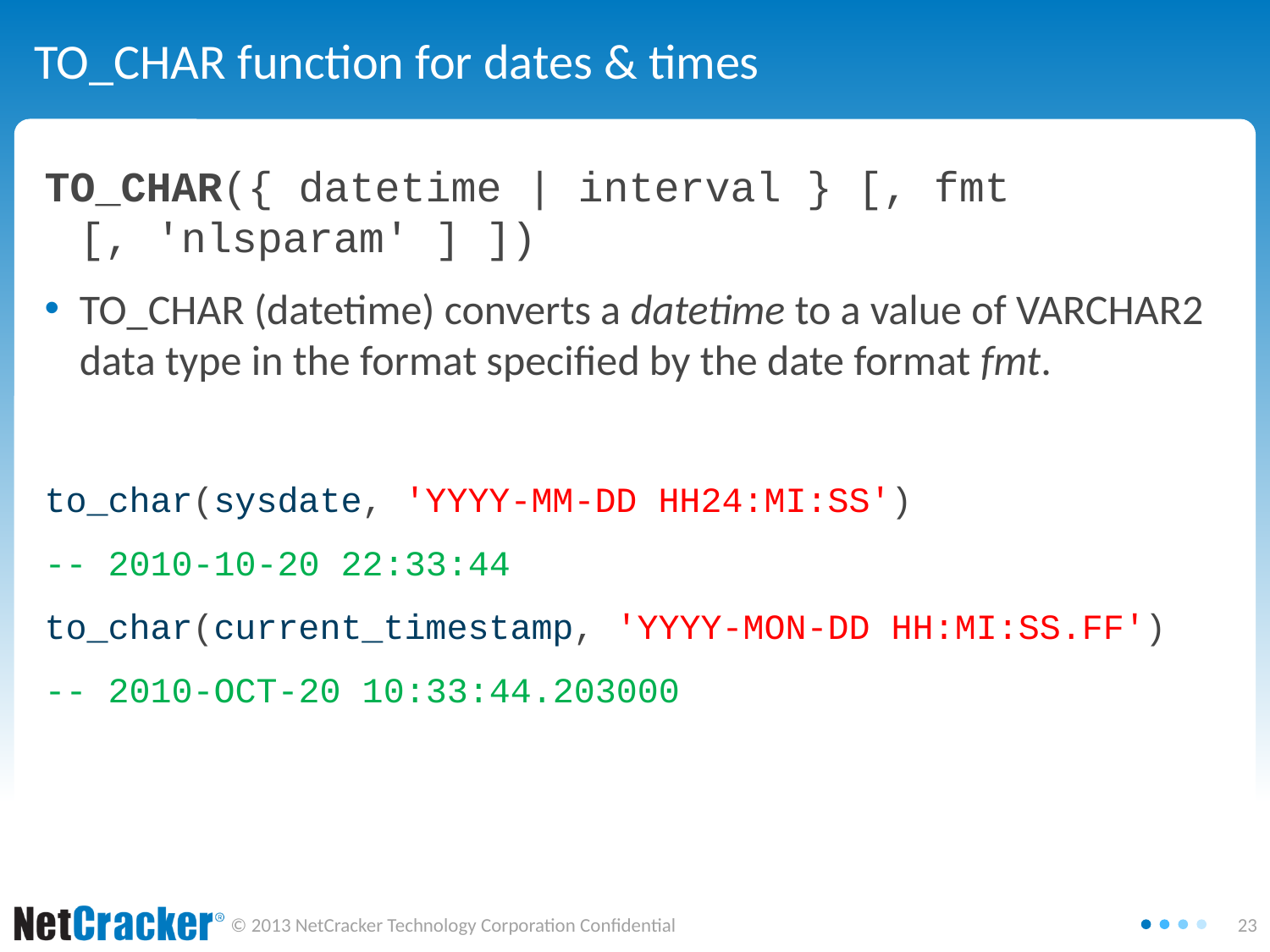

# TO_CHAR function for dates & times
TO_CHAR({ datetime | interval } [, fmt
[, 'nlsparam' ] ])
TO_CHAR (datetime) converts a datetime to a value of VARCHAR2 data type in the format specified by the date format fmt.

to_char(sysdate, 'YYYY-MM-DD HH24:MI:SS')
-- 2010-10-20 22:33:44
to_char(current_timestamp, 'YYYY-MON-DD HH:MI:SS.FF')
-- 2010-OCT-20 10:33:44.203000